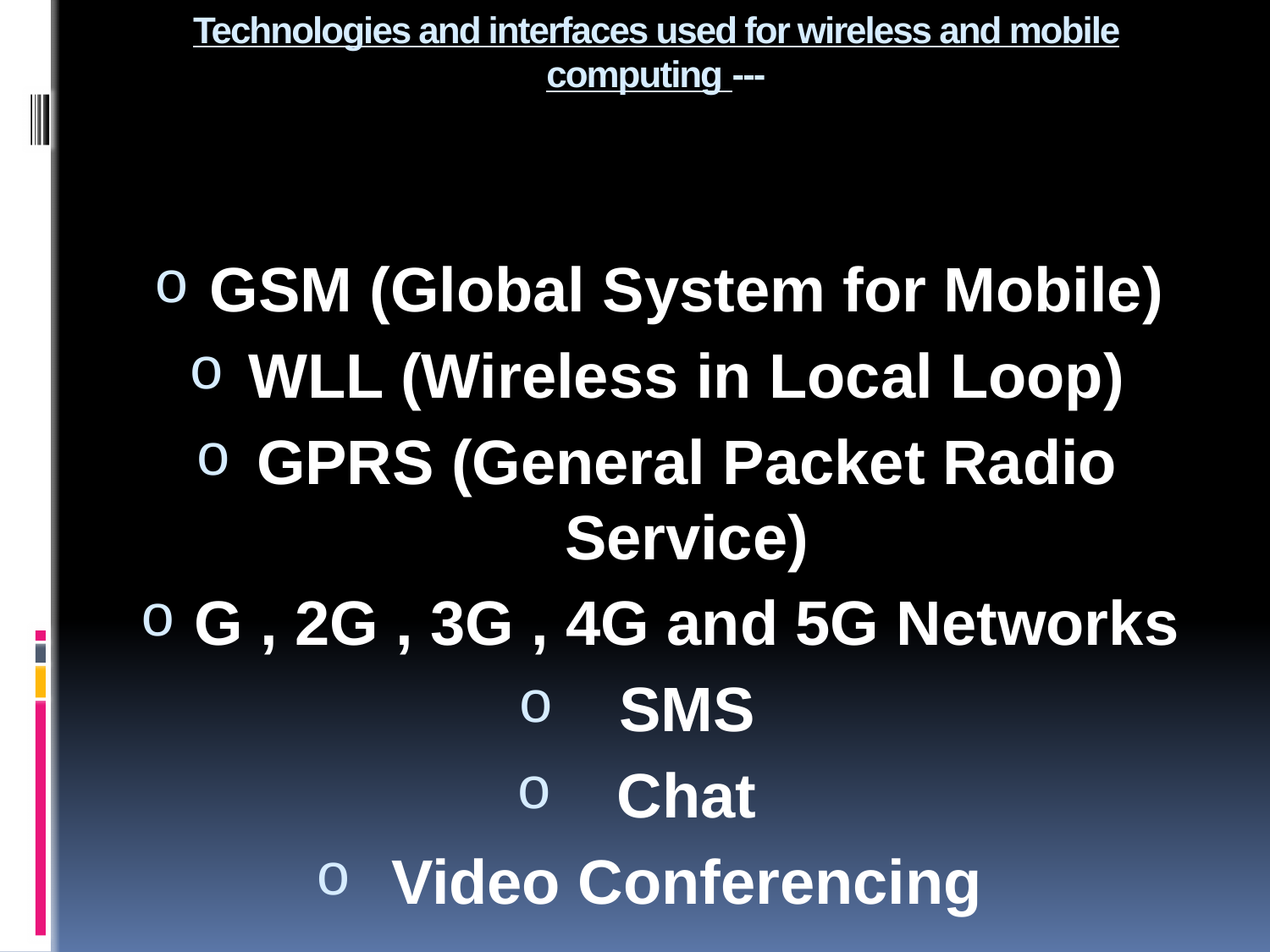

# Technologies and interfaces used for wireless and mobile computing ---
GSM (Global System for Mobile)
WLL (Wireless in Local Loop)
GPRS (General Packet Radio Service)
G , 2G , 3G , 4G and 5G Networks
SMS
Chat
Video Conferencing